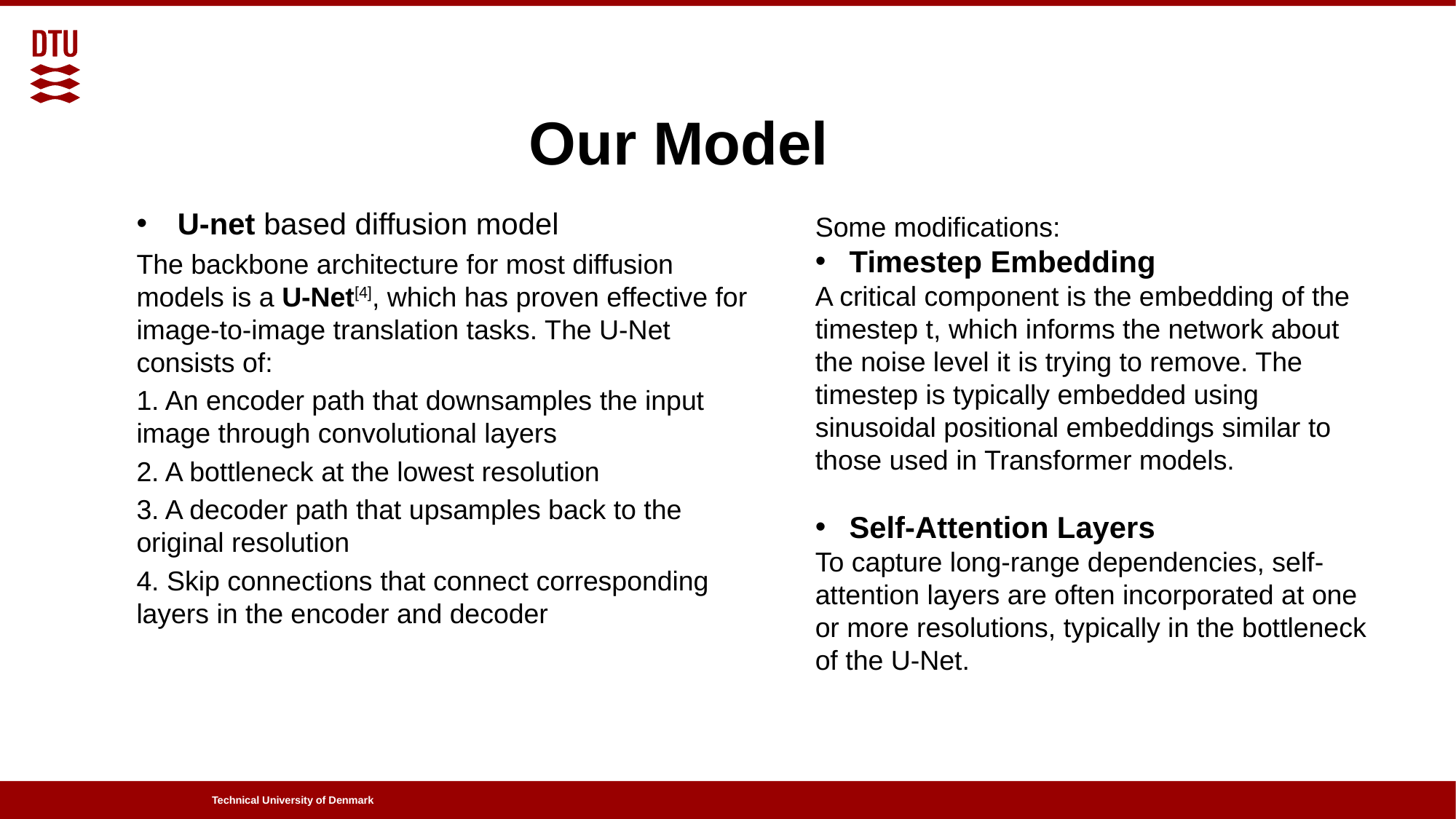

# Our Model
Some modifications:
Timestep Embedding
A critical component is the embedding of the timestep t, which informs the network about the noise level it is trying to remove. The timestep is typically embedded using sinusoidal positional embeddings similar to those used in Transformer models.

Self-Attention Layers
To capture long-range dependencies, self-attention layers are often incorporated at one or more resolutions, typically in the bottleneck of the U-Net.
U-net based diffusion model
The backbone architecture for most diffusion models is a U-Net[4], which has proven effective for image-to-image translation tasks. The U-Net consists of:
1. An encoder path that downsamples the input image through convolutional layers
2. A bottleneck at the lowest resolution
3. A decoder path that upsamples back to the original resolution
4. Skip connections that connect corresponding layers in the encoder and decoder
8